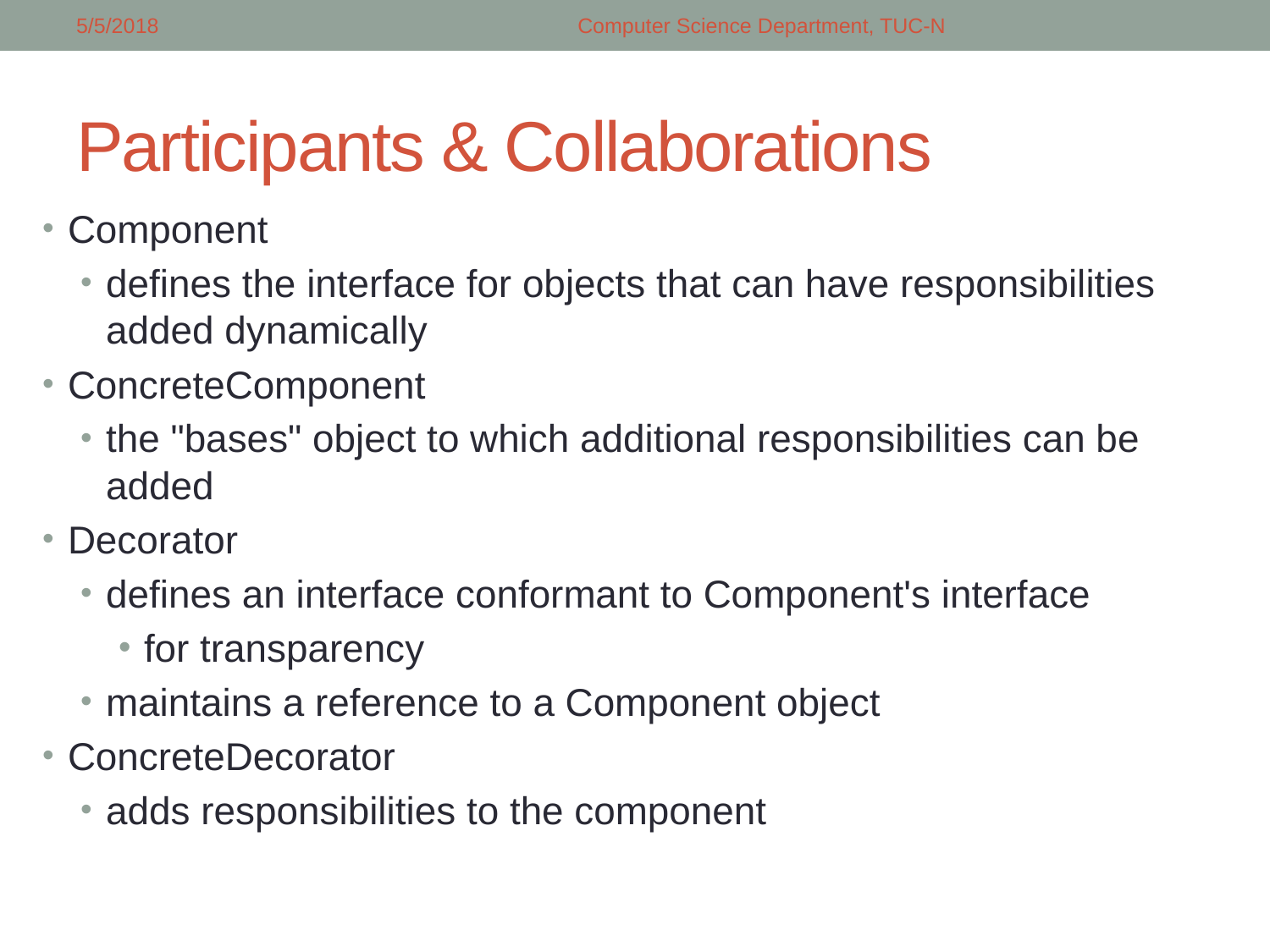

5/5/2018
Computer Science Department, TUC-N
# Participants & Collaborations
Component
defines the interface for objects that can have responsibilities added dynamically
ConcreteComponent
the "bases" object to which additional responsibilities can be added
Decorator
defines an interface conformant to Component's interface
for transparency
maintains a reference to a Component object
ConcreteDecorator
adds responsibilities to the component